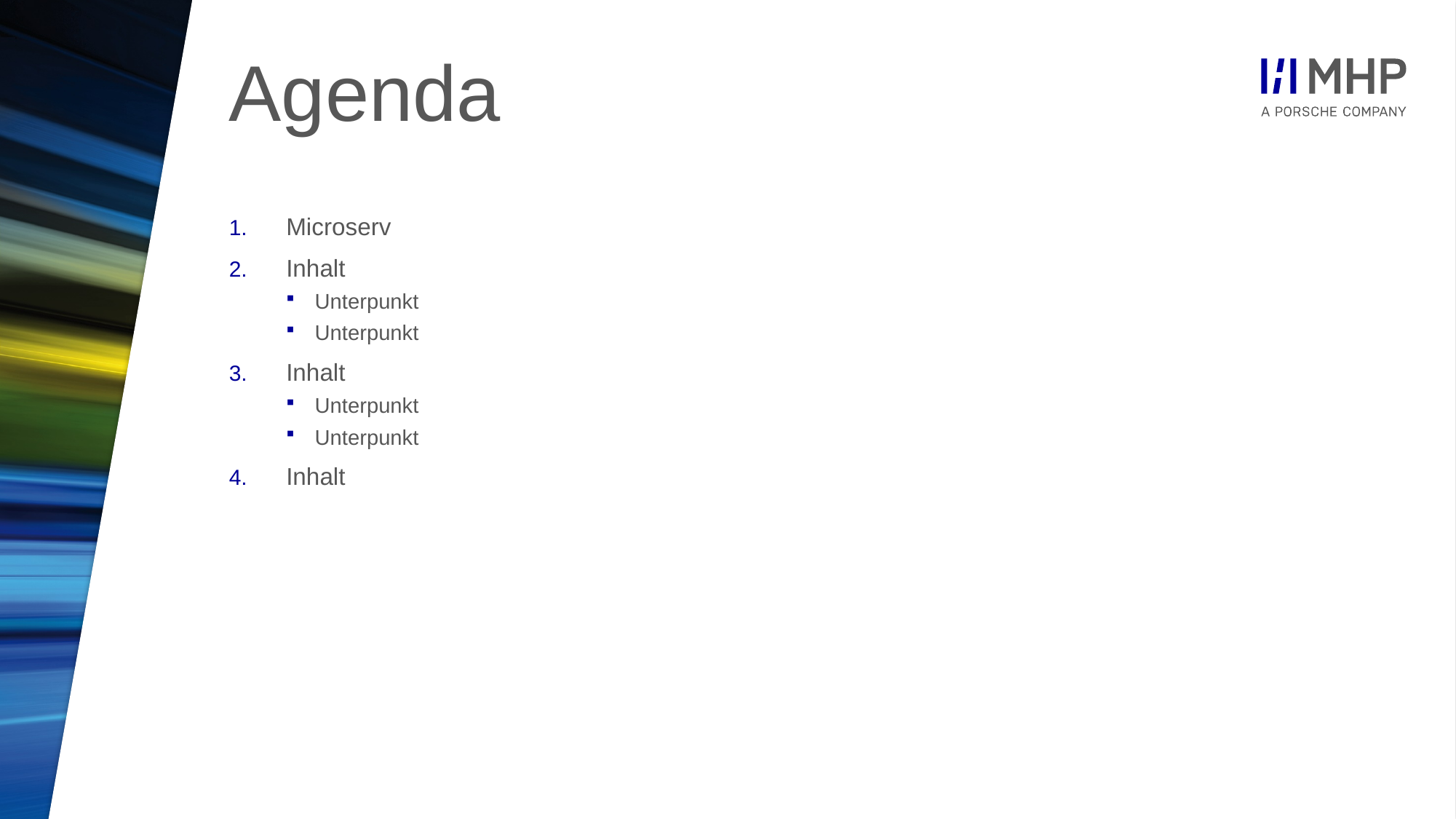

# Agenda
Microserv
Inhalt
Unterpunkt
Unterpunkt
Inhalt
Unterpunkt
Unterpunkt
Inhalt
3
© MHP Management- und IT-Beratung GmbH
16.03.2021